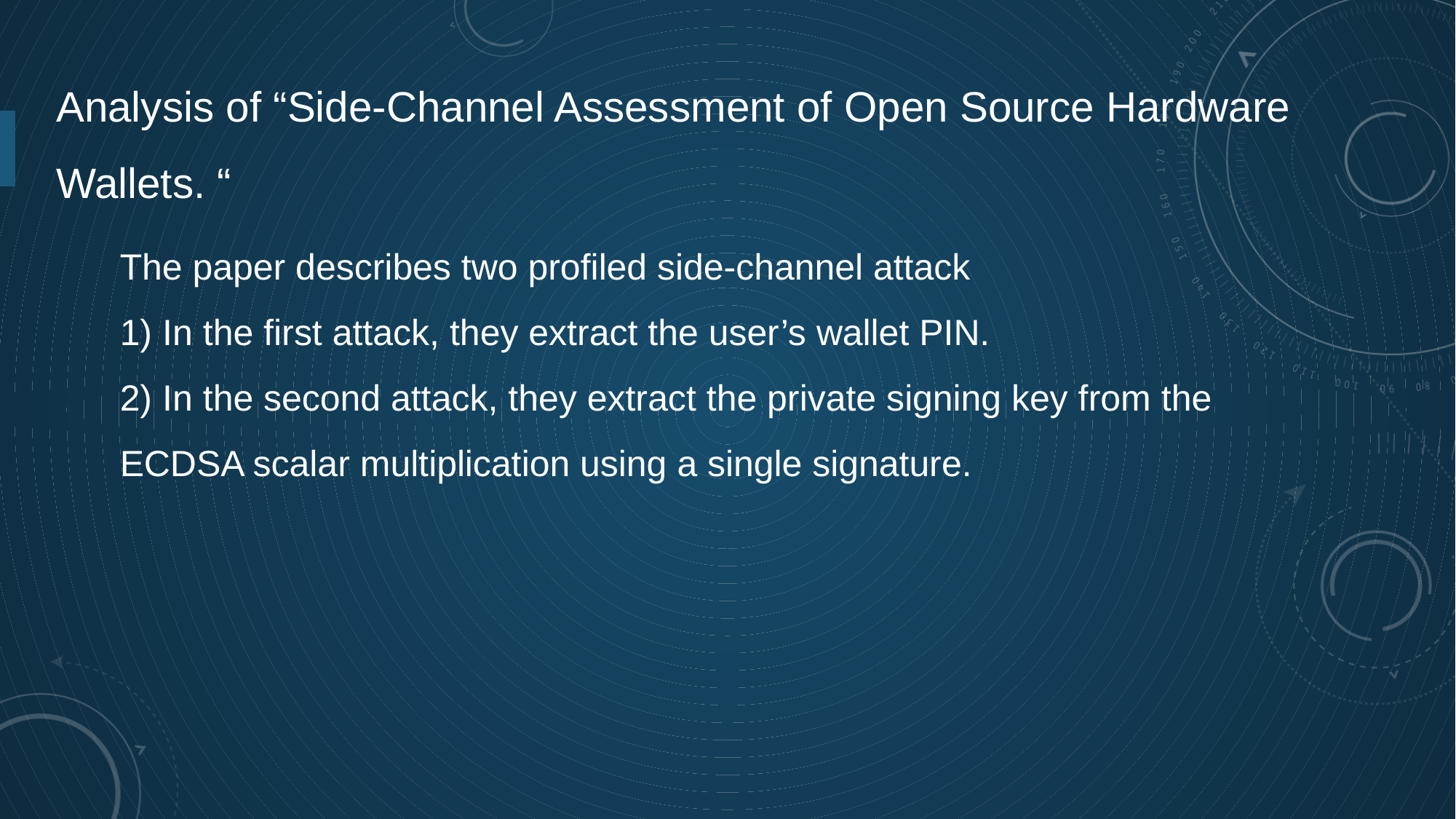

Analysis of “Side-Channel Assessment of Open Source Hardware Wallets. “

The paper describes two profiled side-channel attack
1) In the first attack, they extract the user’s wallet PIN.
2) In the second attack, they extract the private signing key from the ECDSA scalar multiplication using a single signature.